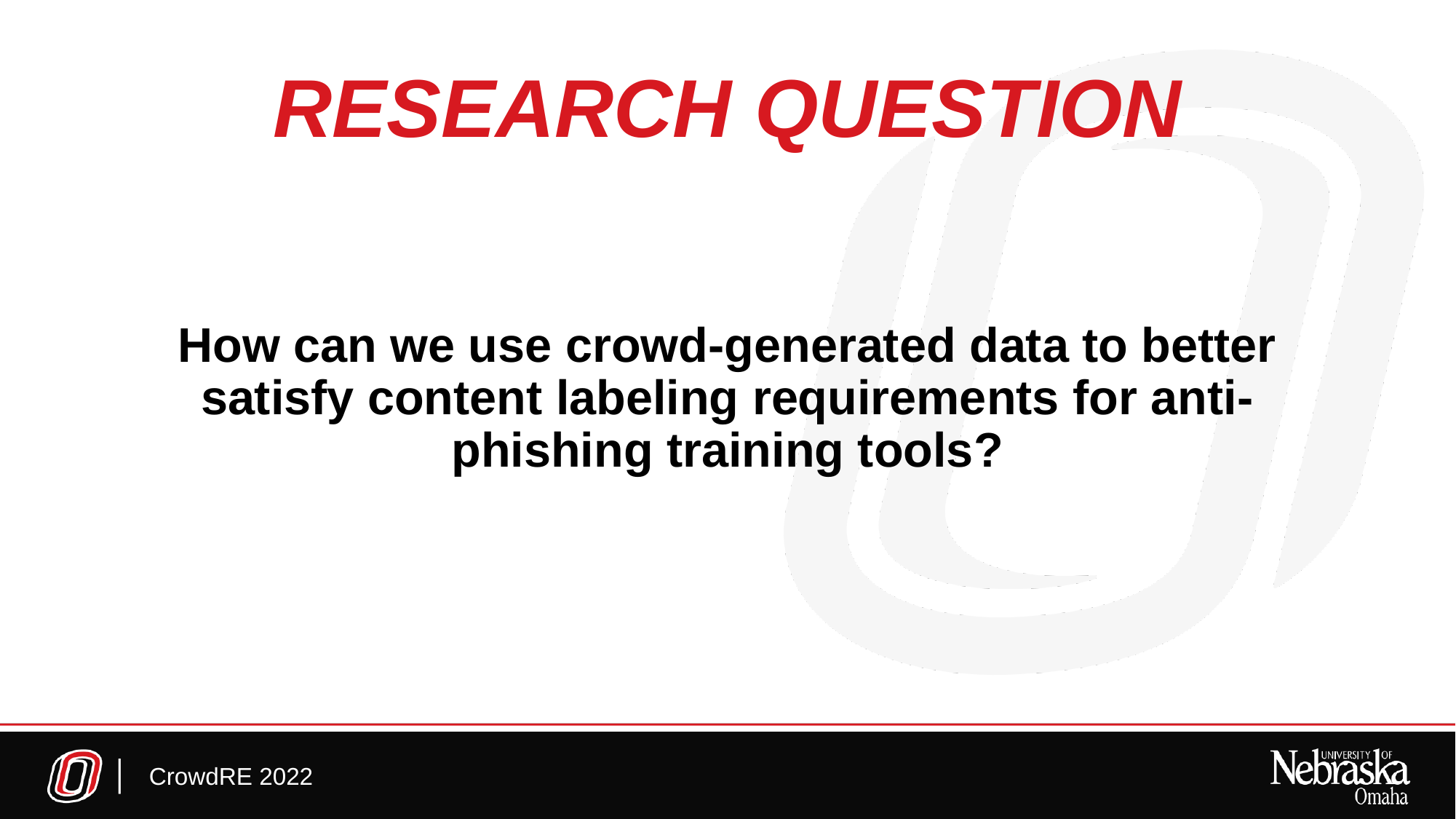

# RESEARCH QUESTION
How can we use crowd-generated data to better satisfy content labeling requirements for anti-phishing training tools?

CrowdRE 2022